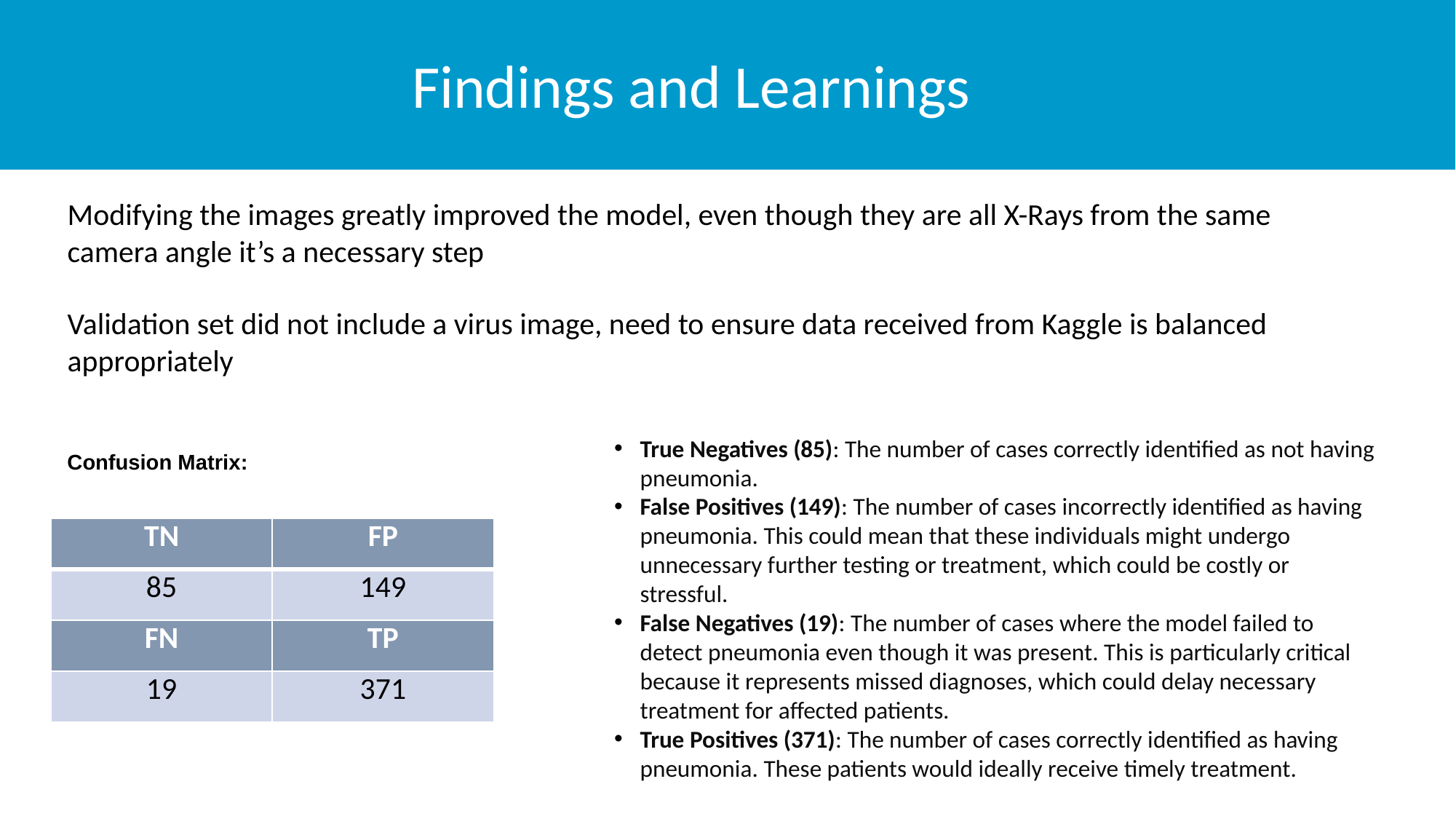

Findings and Learnings
Modifying the images greatly improved the model, even though they are all X-Rays from the same camera angle it’s a necessary step

Validation set did not include a virus image, need to ensure data received from Kaggle is balanced appropriately

True Negatives (85): The number of cases correctly identified as not having pneumonia.
False Positives (149): The number of cases incorrectly identified as having pneumonia. This could mean that these individuals might undergo unnecessary further testing or treatment, which could be costly or stressful.
False Negatives (19): The number of cases where the model failed to detect pneumonia even though it was present. This is particularly critical because it represents missed diagnoses, which could delay necessary treatment for affected patients.
True Positives (371): The number of cases correctly identified as having pneumonia. These patients would ideally receive timely treatment.
Confusion Matrix:
| TN | FP |
| --- | --- |
| 85 | 149 |
| FN | TP |
| 19 | 371 |